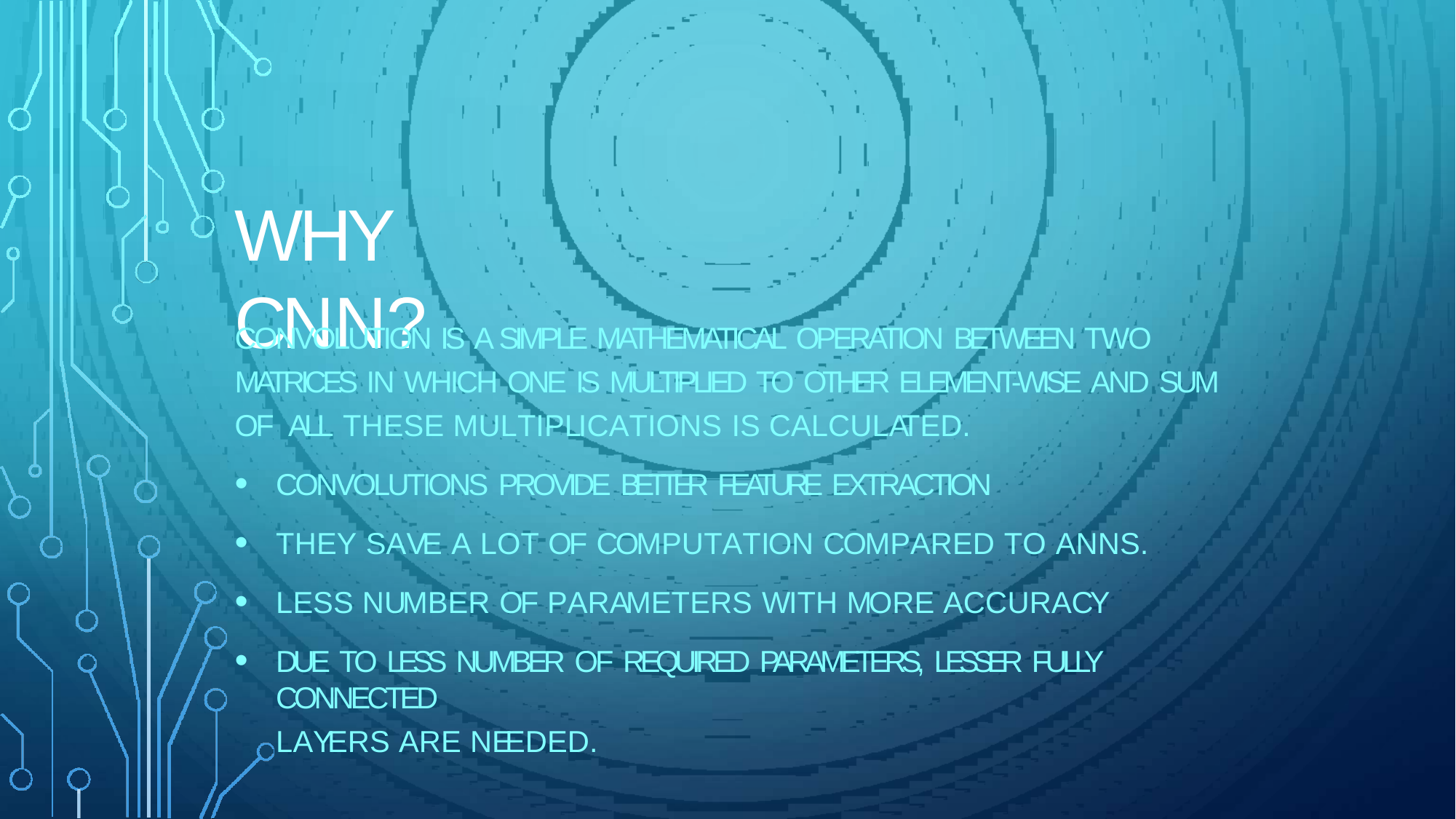

# WHY CNN?
CONVOLUTION IS A SIMPLE MATHEMATICAL OPERATION BETWEEN TWO  MATRICES IN WHICH ONE IS MULTIPLIED TO OTHER ELEMENT-WISE AND SUM OF  ALL THESE MULTIPLICATIONS IS CALCULATED.
CONVOLUTIONS PROVIDE BETTER FEATURE EXTRACTION
THEY SAVE A LOT OF COMPUTATION COMPARED TO ANNS.
LESS NUMBER OF PARAMETERS WITH MORE ACCURACY
DUE TO LESS NUMBER OF REQUIRED PARAMETERS, LESSER FULLY CONNECTED
LAYERS ARE NEEDED.